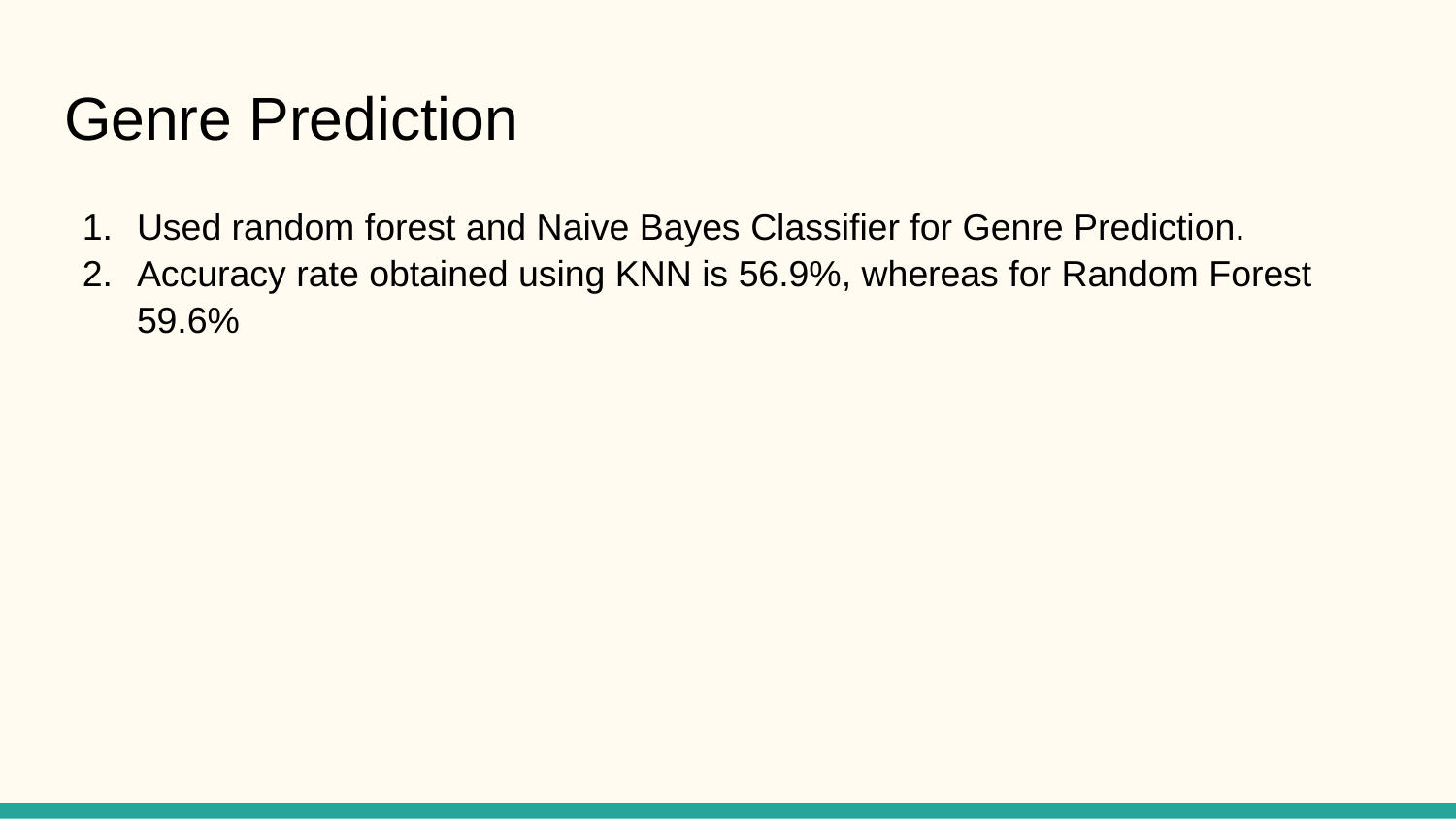

# Genre Prediction
Used random forest and Naive Bayes Classifier for Genre Prediction.
Accuracy rate obtained using KNN is 56.9%, whereas for Random Forest 59.6%